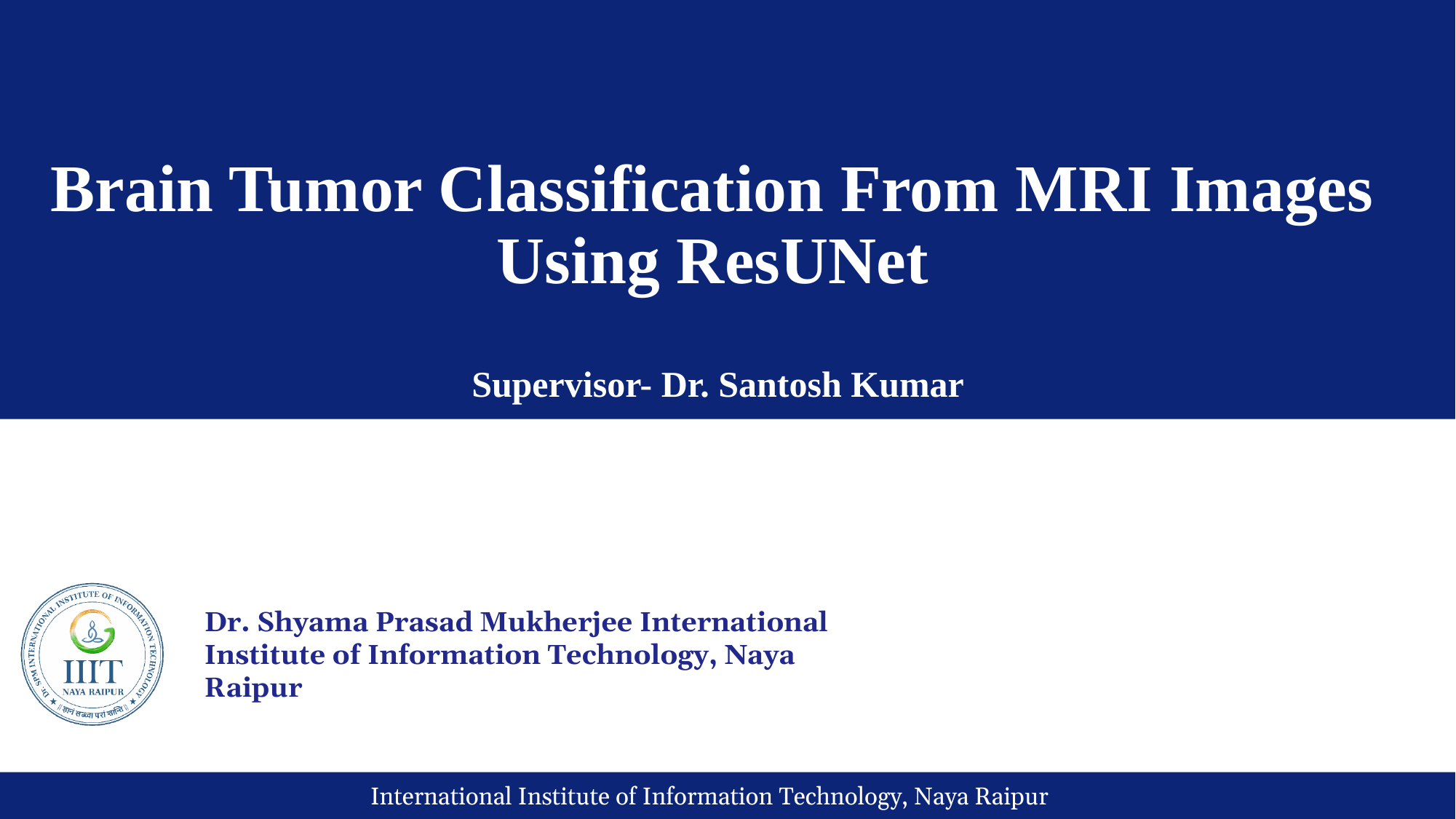

# Brain Tumor Classification From MRI Images Using ResUNet
Supervisor- Dr. Santosh Kumar

Eshita Pradhan - 211000018 (Sem 6- CSE)
Riya Yadav - 211000047 (Sem 6- CSE)
Date: 17-05-2024
International Institute of Information Technology, Naya Raipur